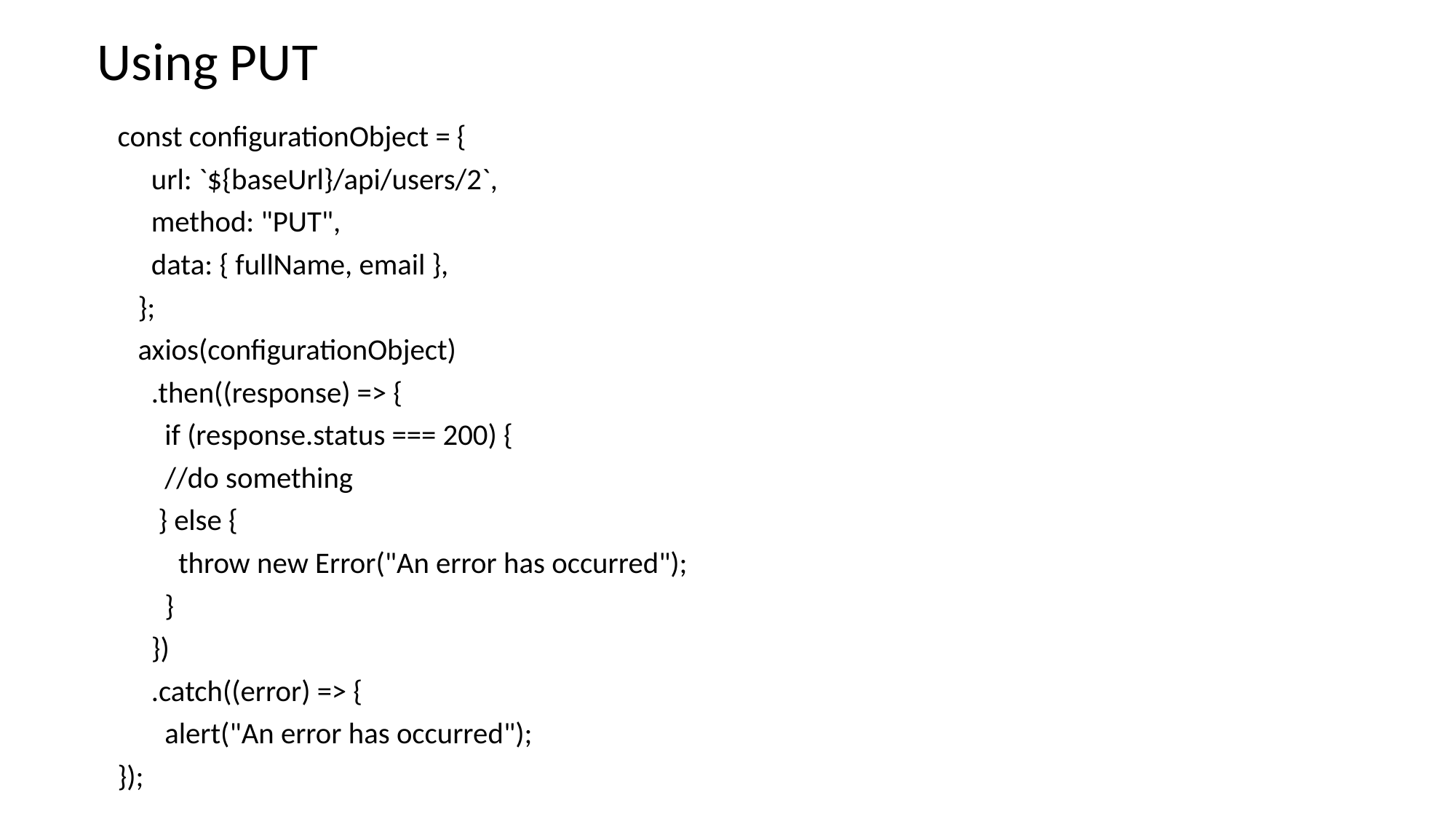

# Using PUT
 const configurationObject = {
      url: `${baseUrl}/api/users/2`,
      method: "PUT",
      data: { fullName, email },
    };
    axios(configurationObject)
      .then((response) => {
        if (response.status === 200) {
        //do something
       } else {
          throw new Error("An error has occurred");
        }
      })
      .catch((error) => {
        alert("An error has occurred");
 });